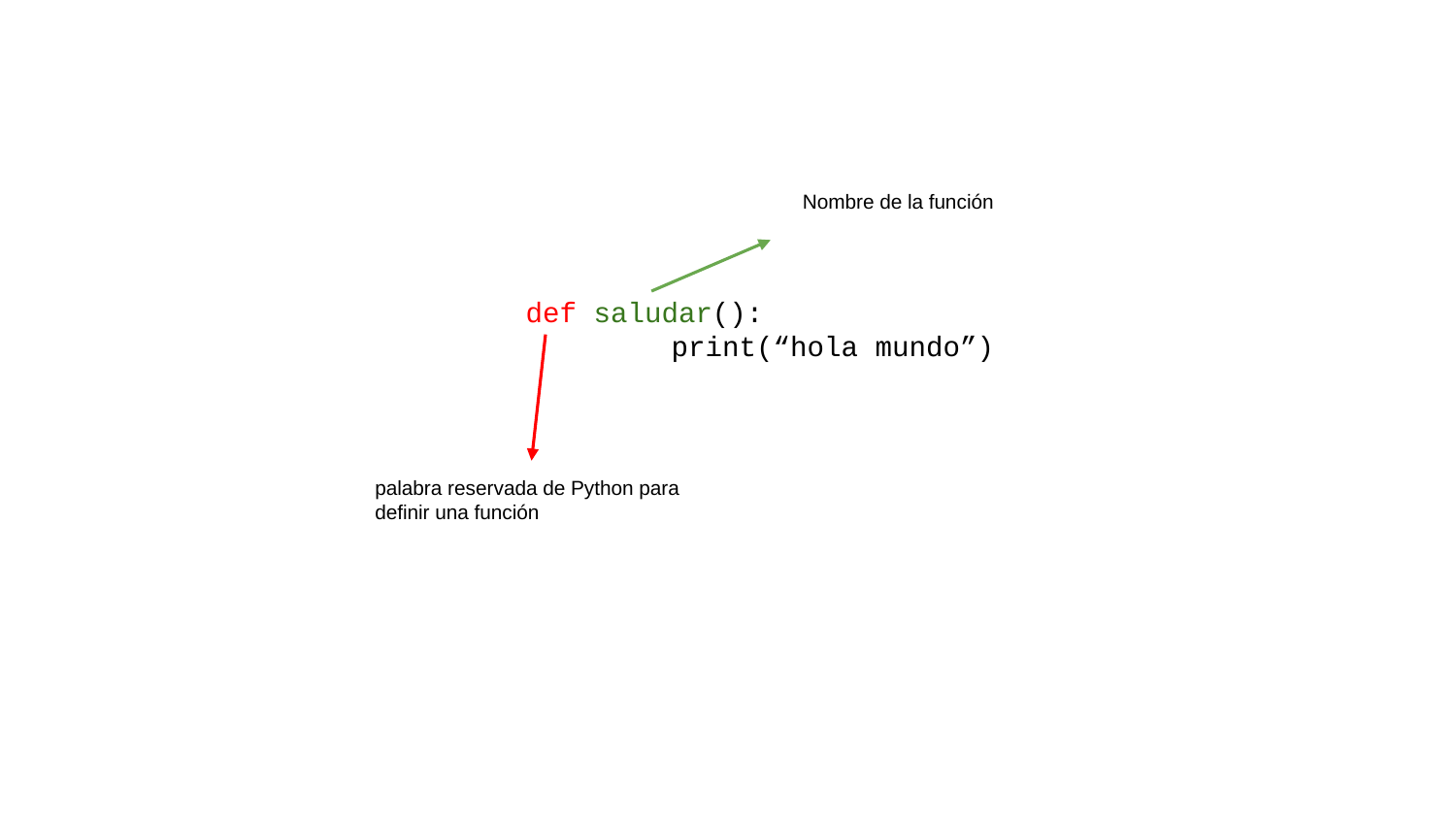

Nombre de la función
def saludar():
	print(“hola mundo”)
palabra reservada de Python para definir una función